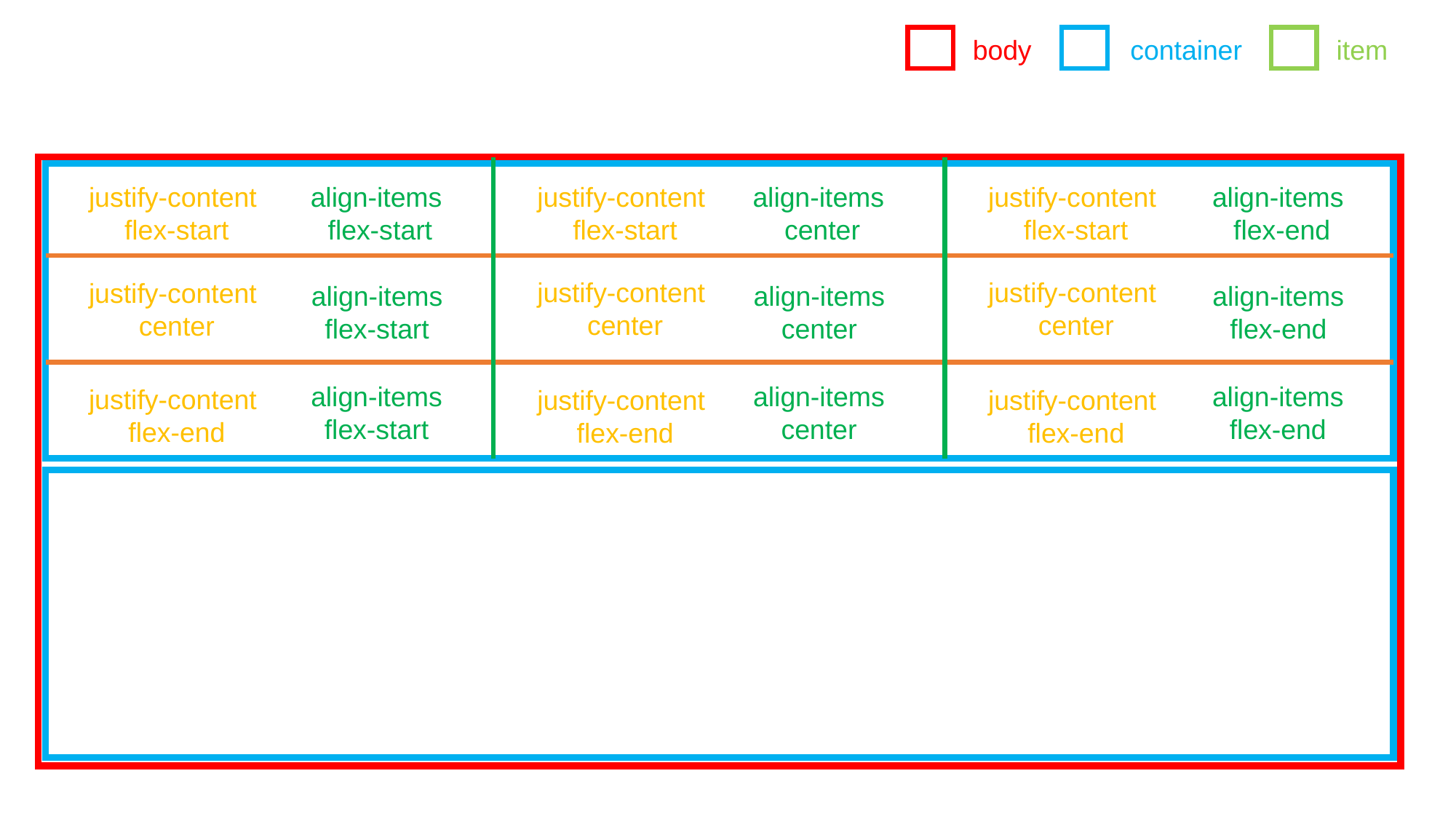

container

item

body

justify-content
flex-start
align-items
flex-start
justify-content
flex-start
align-items
center
justify-content
flex-start
align-items
flex-end
justify-content
center
justify-content
center
justify-content
center
align-items
flex-start
align-items
center
align-items
flex-end
align-items
flex-start
align-items
center
align-items
flex-end
justify-content
flex-end
justify-content
flex-end
justify-content
flex-end